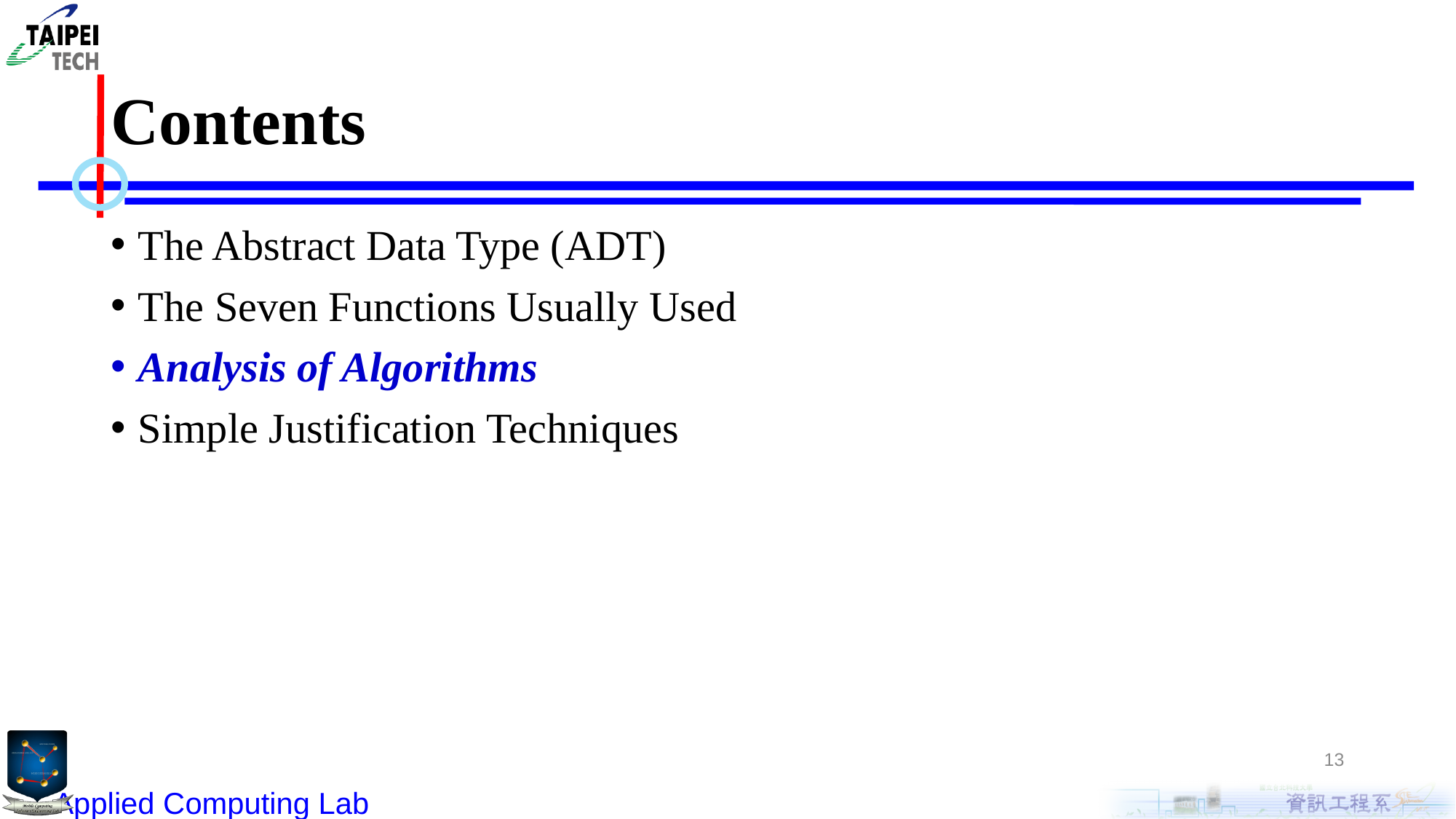

# Contents
The Abstract Data Type (ADT)
The Seven Functions Usually Used
Analysis of Algorithms
Simple Justification Techniques
13